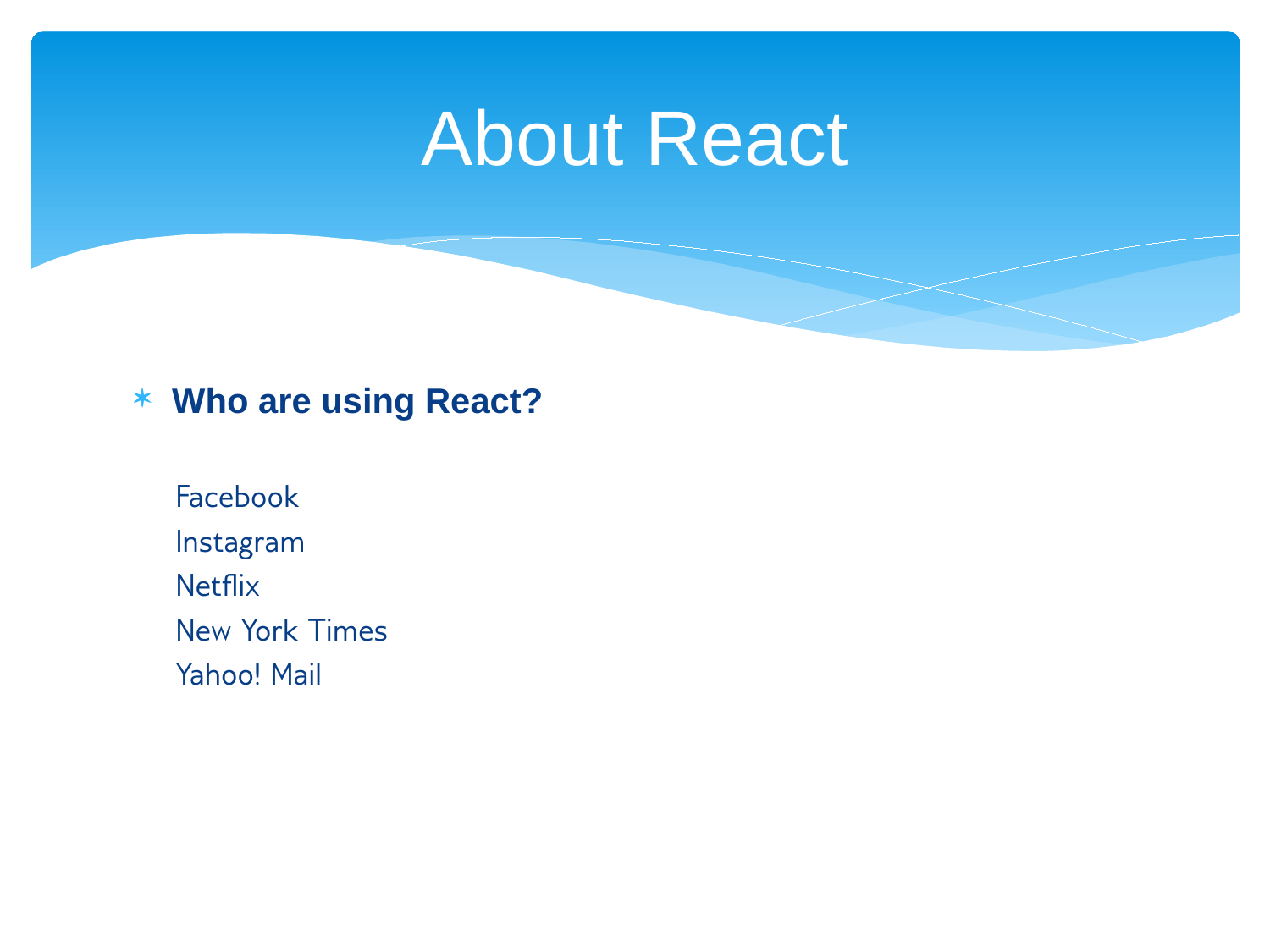

# About React
Who are using React?

Facebook
Instagram
Netflix
New York Times
Yahoo! Mail